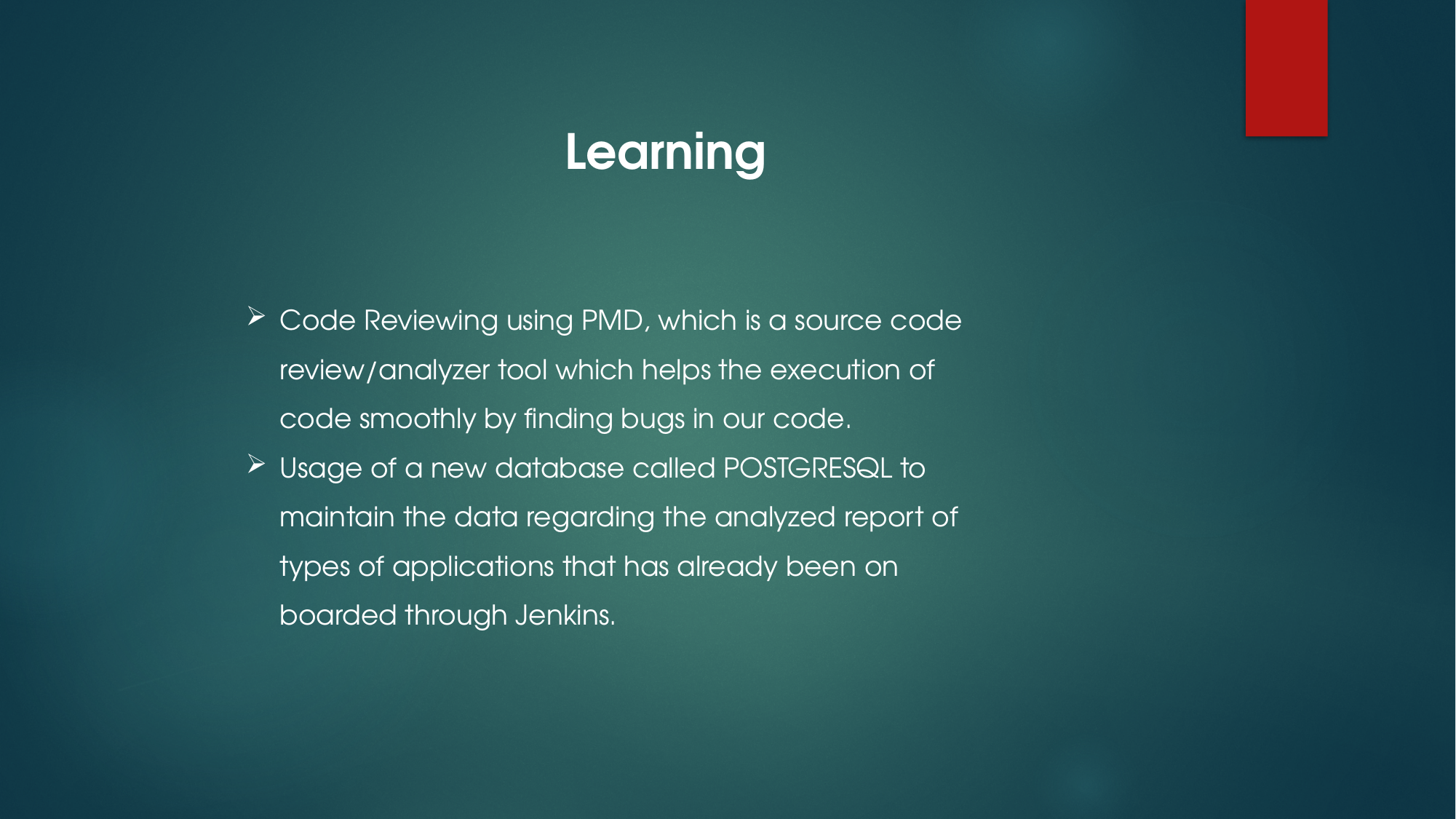

Learning
Code Reviewing using PMD, which is a source code review/analyzer tool which helps the execution of code smoothly by finding bugs in our code.
Usage of a new database called POSTGRESQL to maintain the data regarding the analyzed report of types of applications that has already been on boarded through Jenkins.